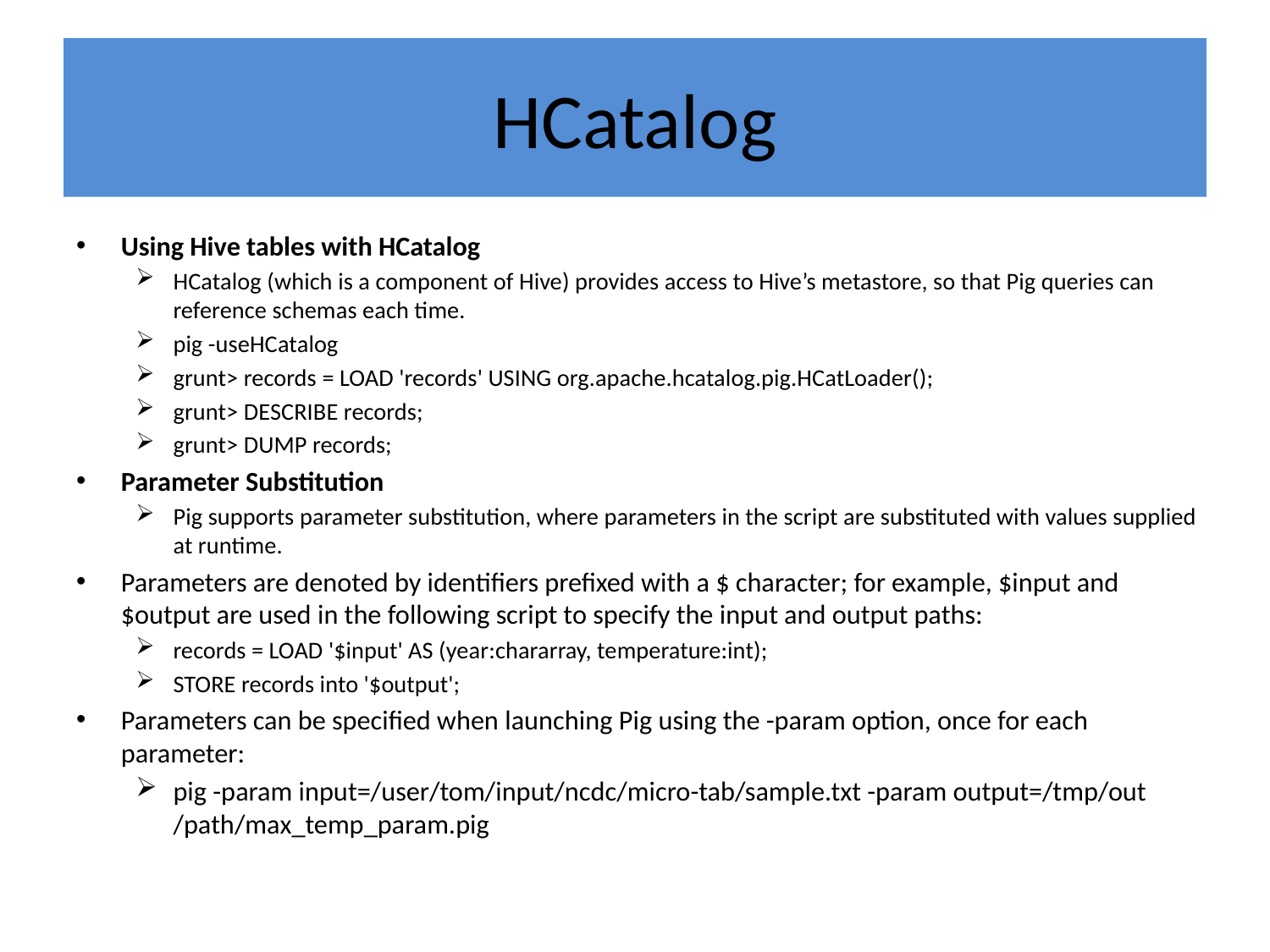

# HCatalog
Using Hive tables with HCatalog
HCatalog (which is a component of Hive) provides access to Hive’s metastore, so that Pig queries can reference schemas each time.
pig -useHCatalog
grunt> records = LOAD 'records' USING org.apache.hcatalog.pig.HCatLoader();
grunt> DESCRIBE records;
grunt> DUMP records;
Parameter Substitution
Pig supports parameter substitution, where parameters in the script are substituted with values supplied at runtime.
Parameters are denoted by identifiers prefixed with a $ character; for example, $input and $output are used in the following script to specify the input and output paths:
records = LOAD '$input' AS (year:chararray, temperature:int);
STORE records into '$output';
Parameters can be specified when launching Pig using the -param option, once for each parameter:
pig -param input=/user/tom/input/ncdc/micro-tab/sample.txt -param output=/tmp/out /path/max_temp_param.pig